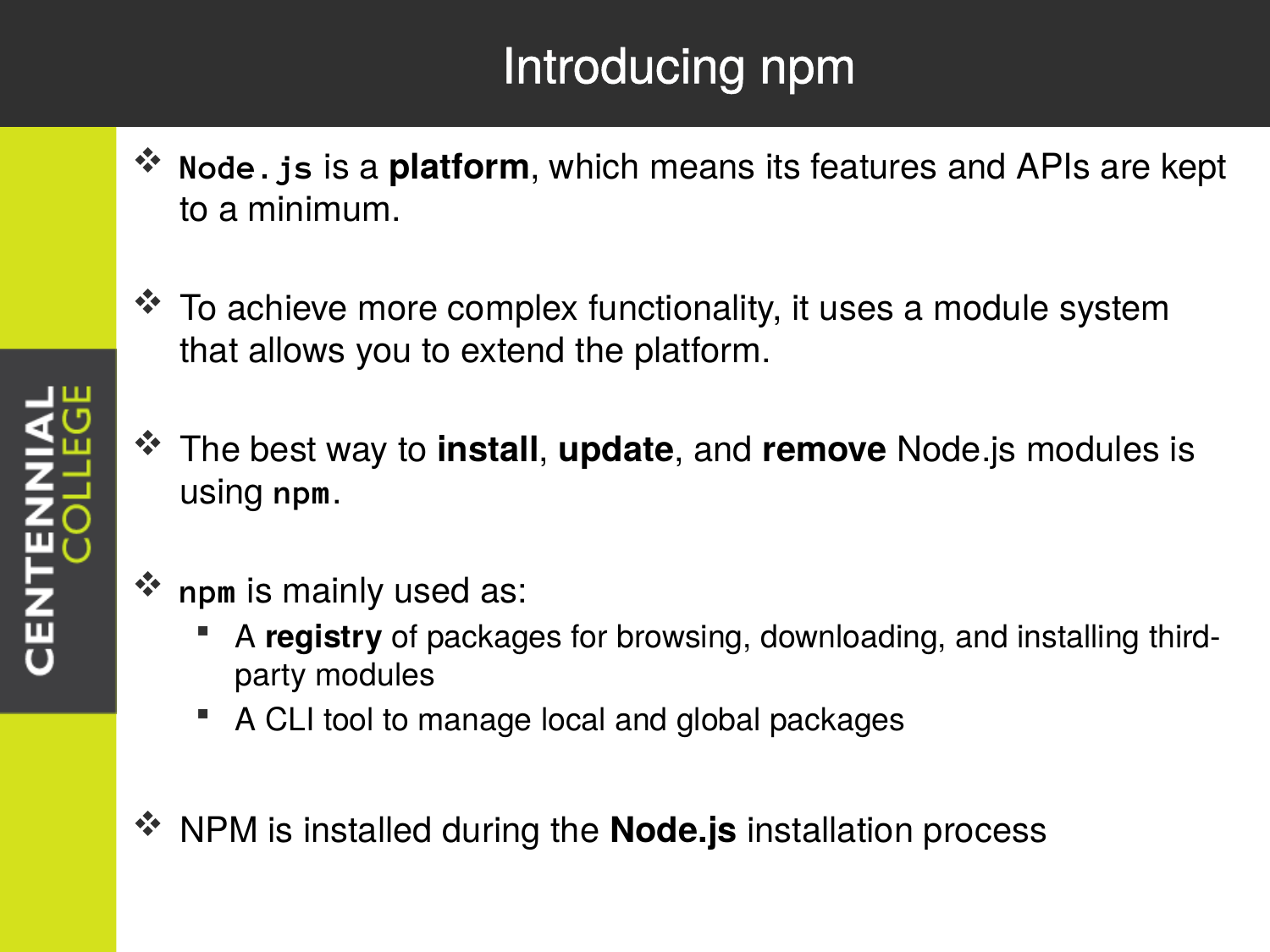

# Introducing npm
Node.js is a platform, which means its features and APIs are kept to a minimum.

To achieve more complex functionality, it uses a module system that allows you to extend the platform.

The best way to install, update, and remove Node.js modules is using npm.

npm is mainly used as:
A registry of packages for browsing, downloading, and installing third-party modules
A CLI tool to manage local and global packages

NPM is installed during the Node.js installation process